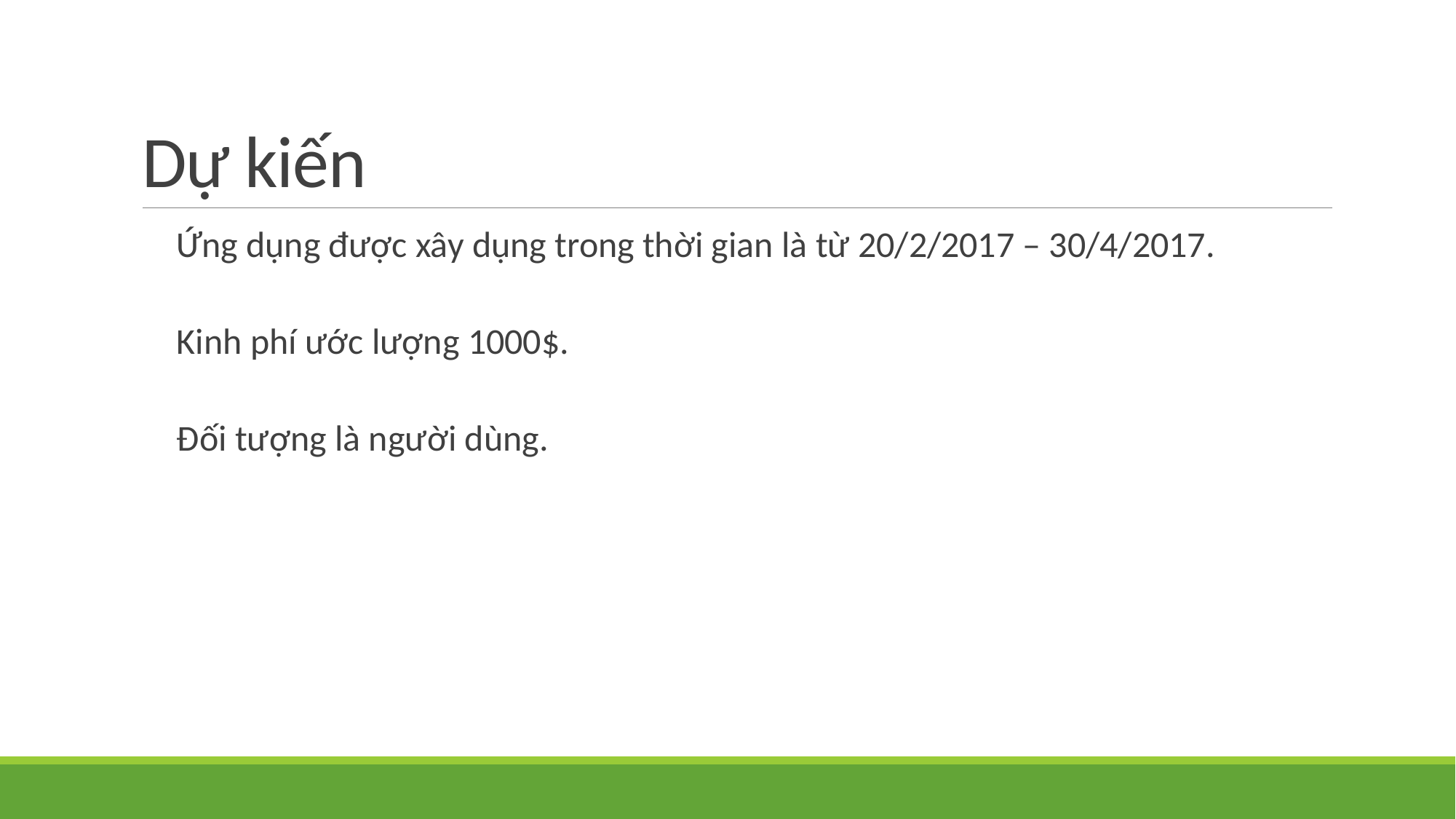

# Dự kiến
Ứng dụng được xây dụng trong thời gian là từ 20/2/2017 – 30/4/2017.

Kinh phí ước lượng 1000$.

Đối tượng là người dùng.